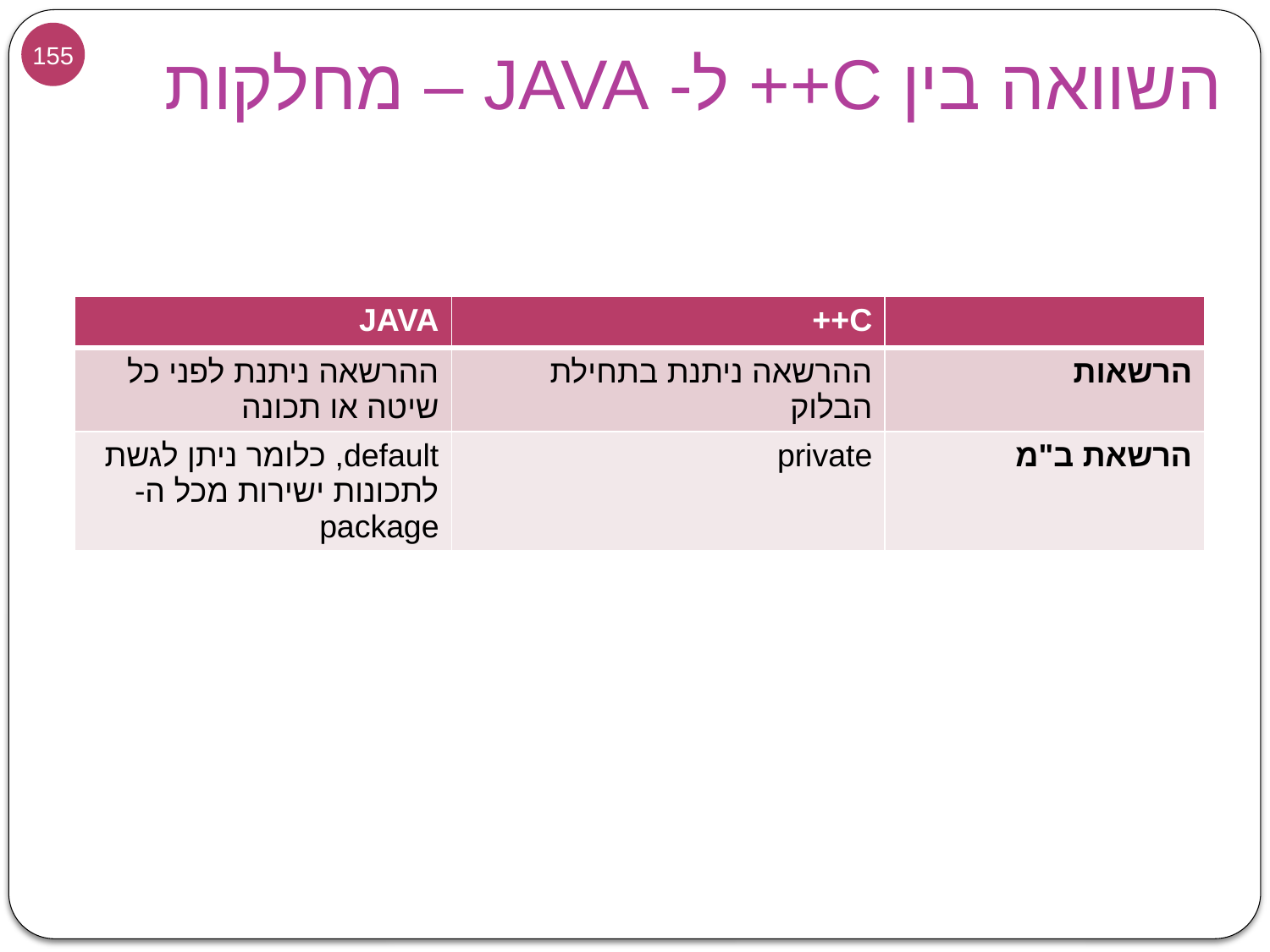

155
# השוואה בין C++ ל- JAVA – מחלקות
| JAVA | C++ |  |
| --- | --- | --- |
| ההרשאה ניתנת לפני כל שיטה או תכונה | ההרשאה ניתנת בתחילת הבלוק | הרשאות |
| default, כלומר ניתן לגשת לתכונות ישירות מכל ה- package | private | הרשאת ב"מ |